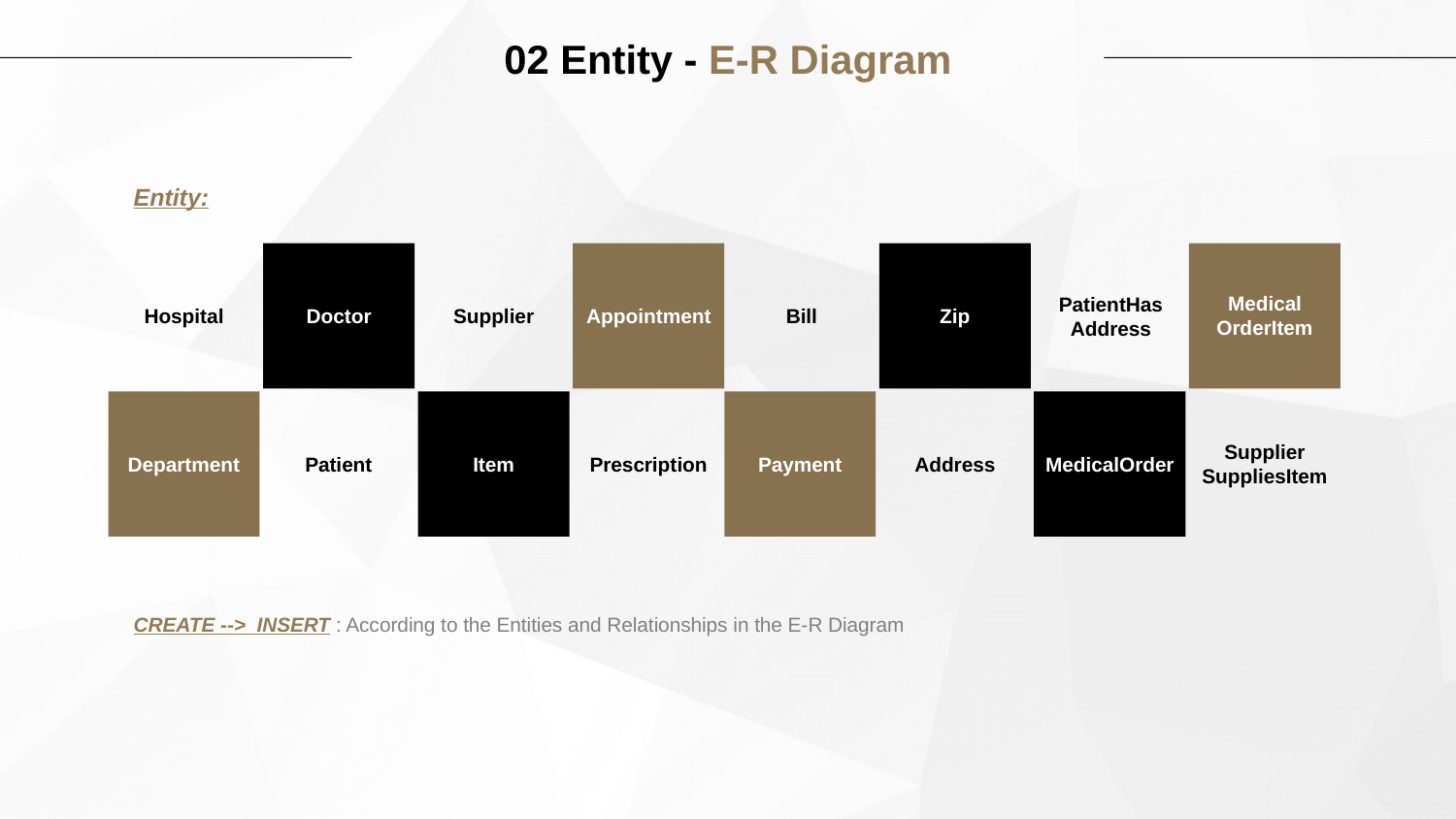

02 Entity - E-R Diagram

Entity:

Appointment
Doctor

Department
Item

Medical
OrderItem
Zip

Payment
MedicalOrder
PatientHasAddress
Hospital
Supplier
Bill
Supplier
SuppliesItem
Address
Prescription
Patient
CREATE -->  INSERT : According to the Entities and Relationships in the E-R Diagram